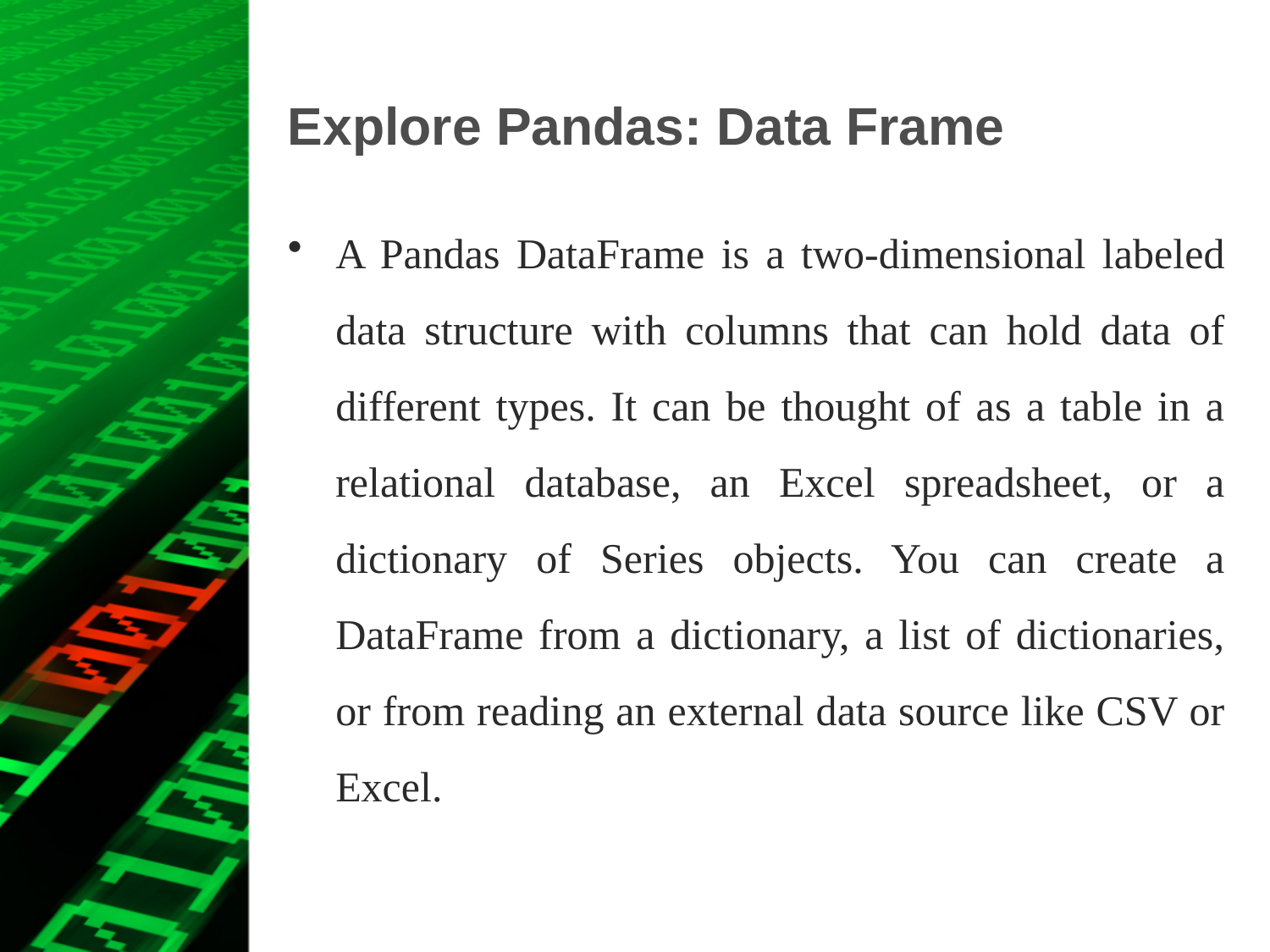

# Explore Pandas: Data Frame
A Pandas DataFrame is a two-dimensional labeled data structure with columns that can hold data of different types. It can be thought of as a table in a relational database, an Excel spreadsheet, or a dictionary of Series objects. You can create a DataFrame from a dictionary, a list of dictionaries, or from reading an external data source like CSV or Excel.